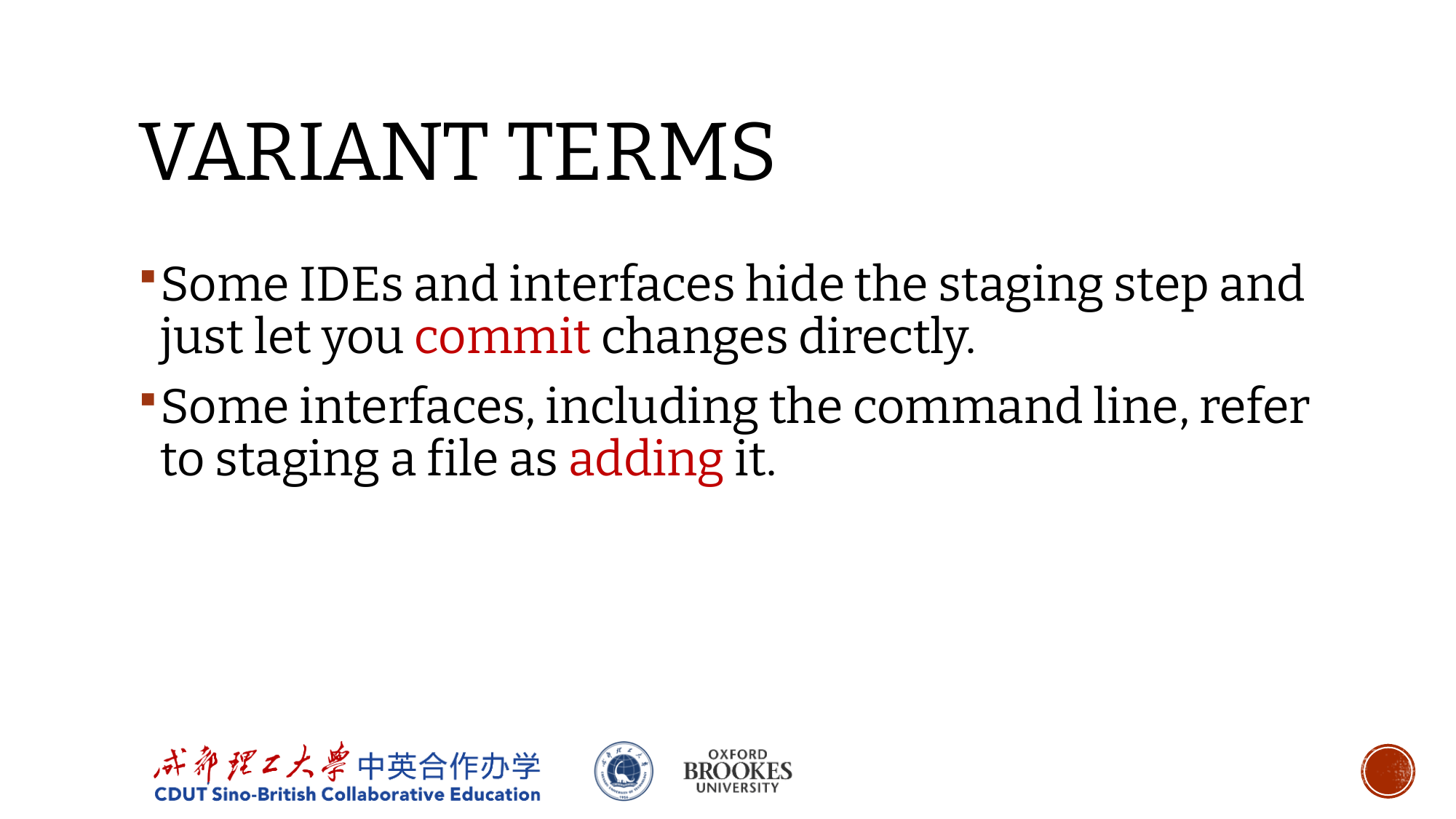

# Variant terms
Some IDEs and interfaces hide the staging step and just let you commit changes directly.
Some interfaces, including the command line, refer to staging a file as adding it.